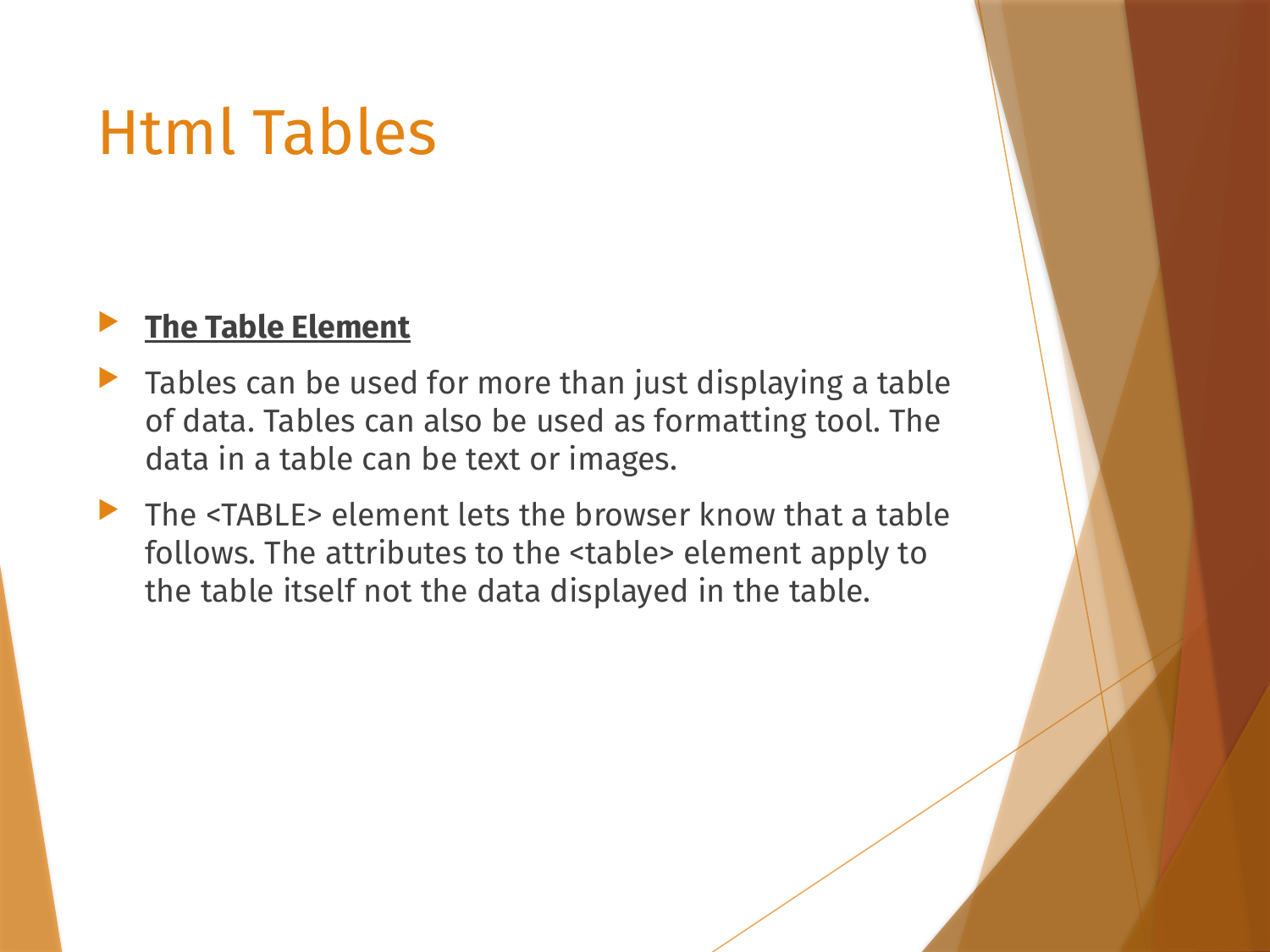

# Html Tables
The Table Element
Tables can be used for more than just displaying a table of data. Tables can also be used as formatting tool. The data in a table can be text or images.
The <TABLE> element lets the browser know that a table follows. The attributes to the <table> element apply to the table itself not the data displayed in the table.